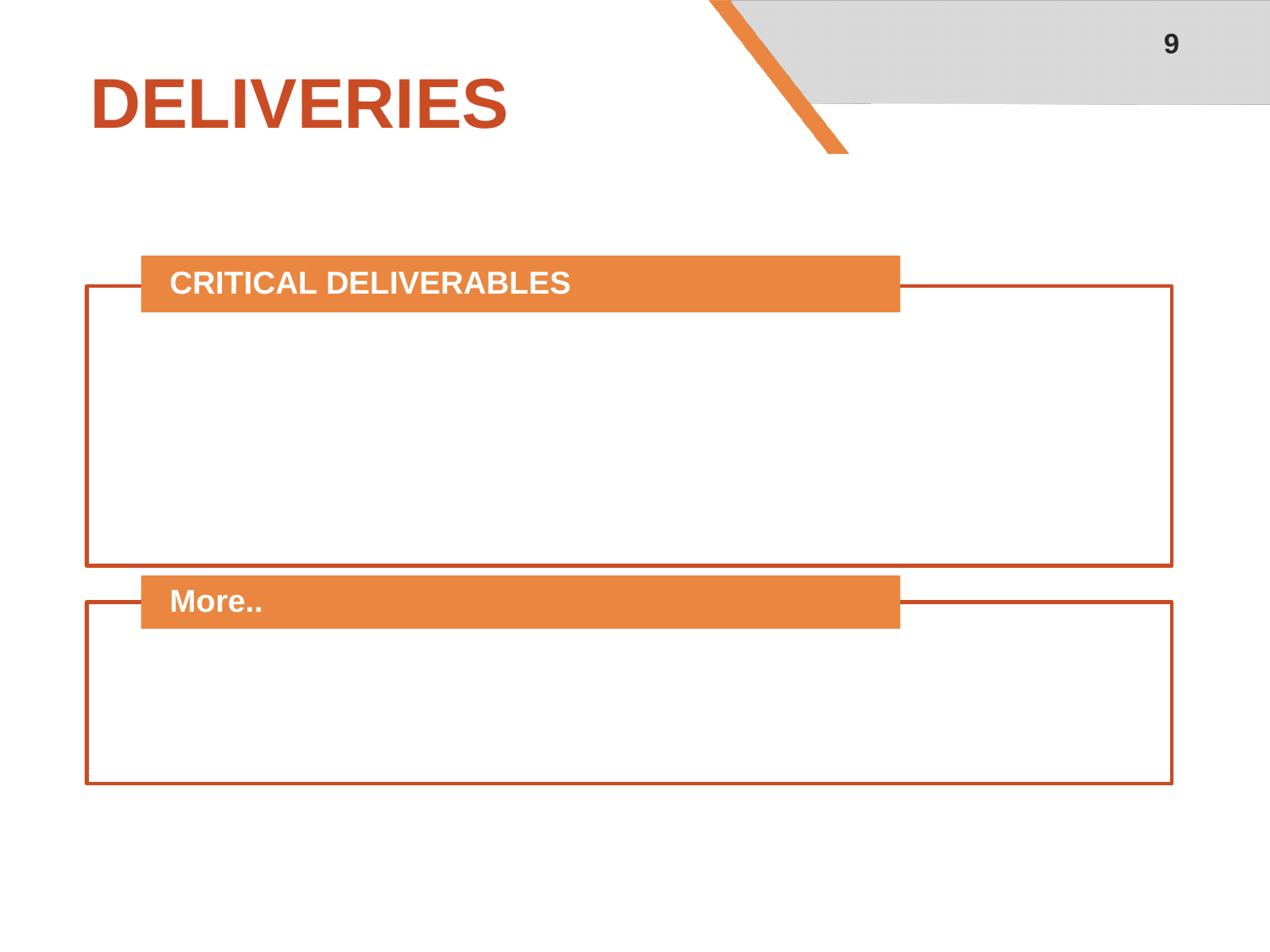

9
# DELIVERIES
Converting Hand Drawn sketches to skeletal design for website.
Converting Colored sketches with shapes to skeletal design for website
Make a UI Layout to understand the functionalities properly.
Pass all the tests for detecting shapes.
Pass all the tests for detecting colors of shapes.
CRITICAL DELIVERABLES
To include a sitemap of all the basic functionalities into one page.

More..